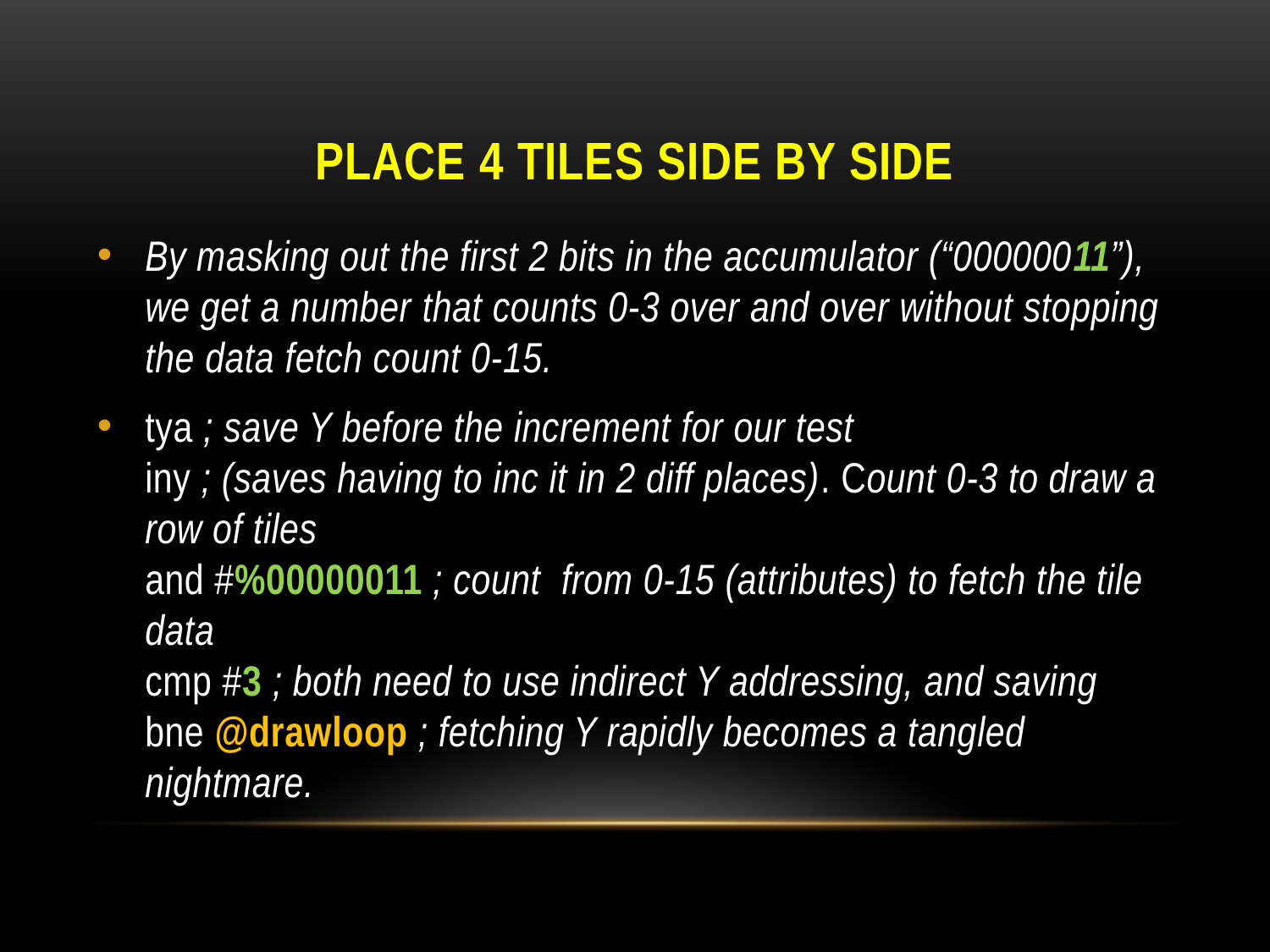

# Place 4 tiles side by side
By masking out the first 2 bits in the accumulator (“00000011”), we get a number that counts 0-3 over and over without stopping the data fetch count 0-15.
tya ; save Y before the increment for our test
iny ; (saves having to inc it in 2 diff places). Count 0-3 to draw a row of tiles
and #%00000011 ; count  from 0-15 (attributes) to fetch the tile data
cmp #3 ; both need to use indirect Y addressing, and saving
bne @drawloop ; fetching Y rapidly becomes a tangled nightmare.